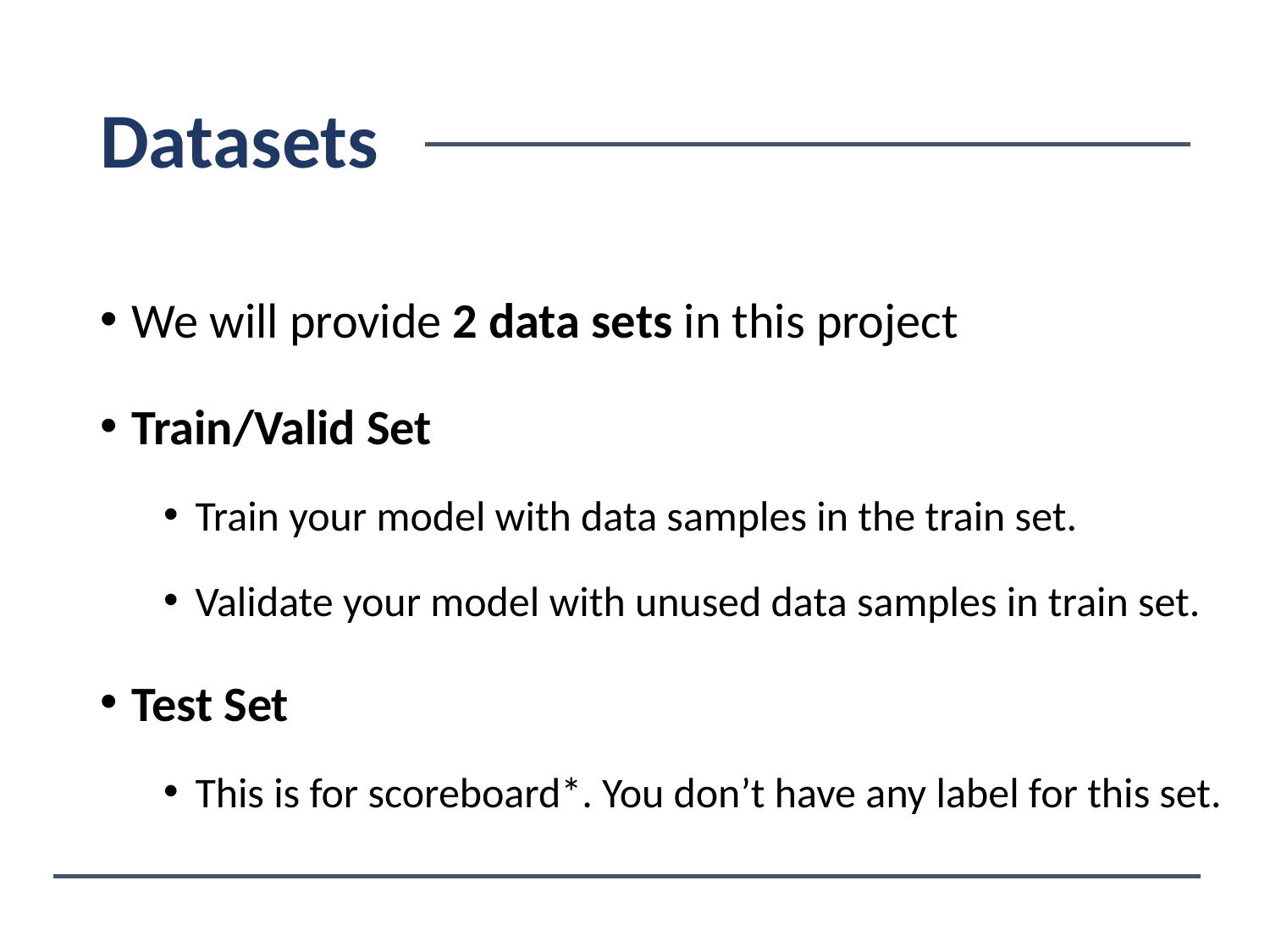

# Datasets
We will provide 2 data sets in this project
Train/Valid Set
Train your model with data samples in the train set.
Validate your model with unused data samples in train set.
Test Set
This is for scoreboard*. You don’t have any label for this set.